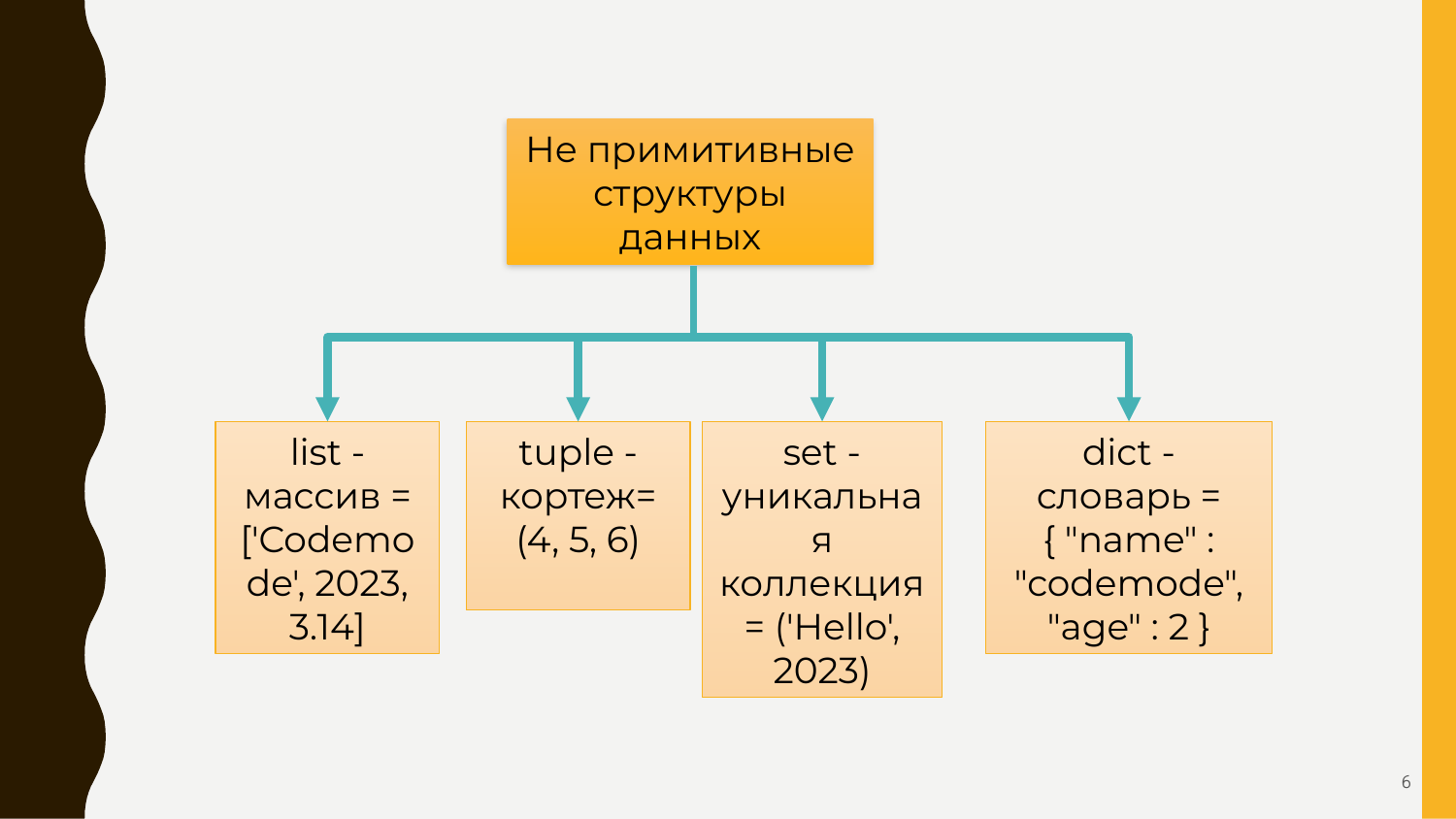

Не примитивные структуры данных
tuple - кортеж= (4, 5, 6)
list - массив = ['Codemode', 2023, 3.14]
set - уникальная коллекция = ('Hello', 2023)
dict - словарь = { "name" : "codemode", "age" : 2 }
6